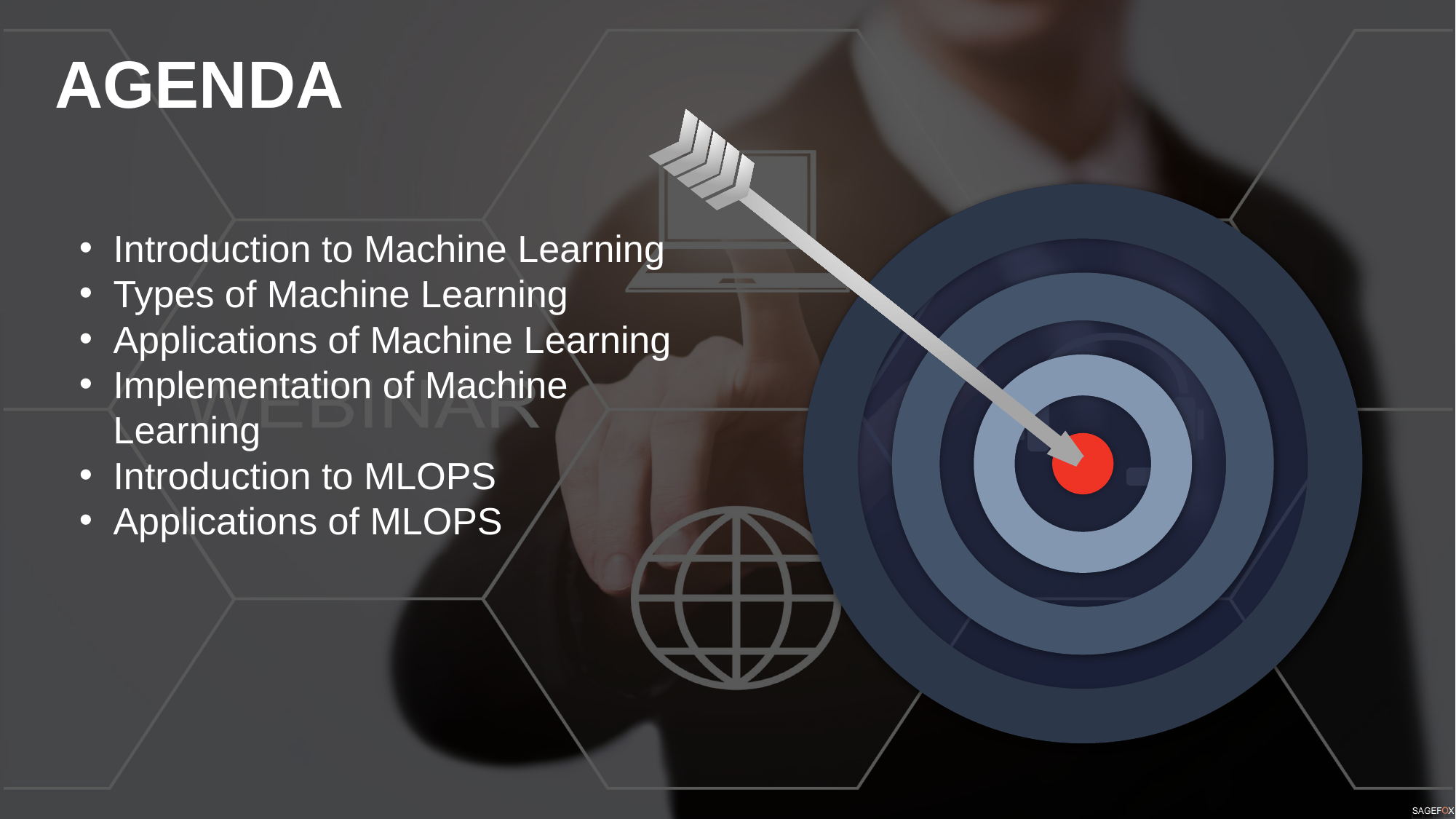

AGENDA

Introduction to Machine Learning
Types of Machine Learning
Applications of Machine Learning
Implementation of Machine Learning
Introduction to MLOPS
Applications of MLOPS